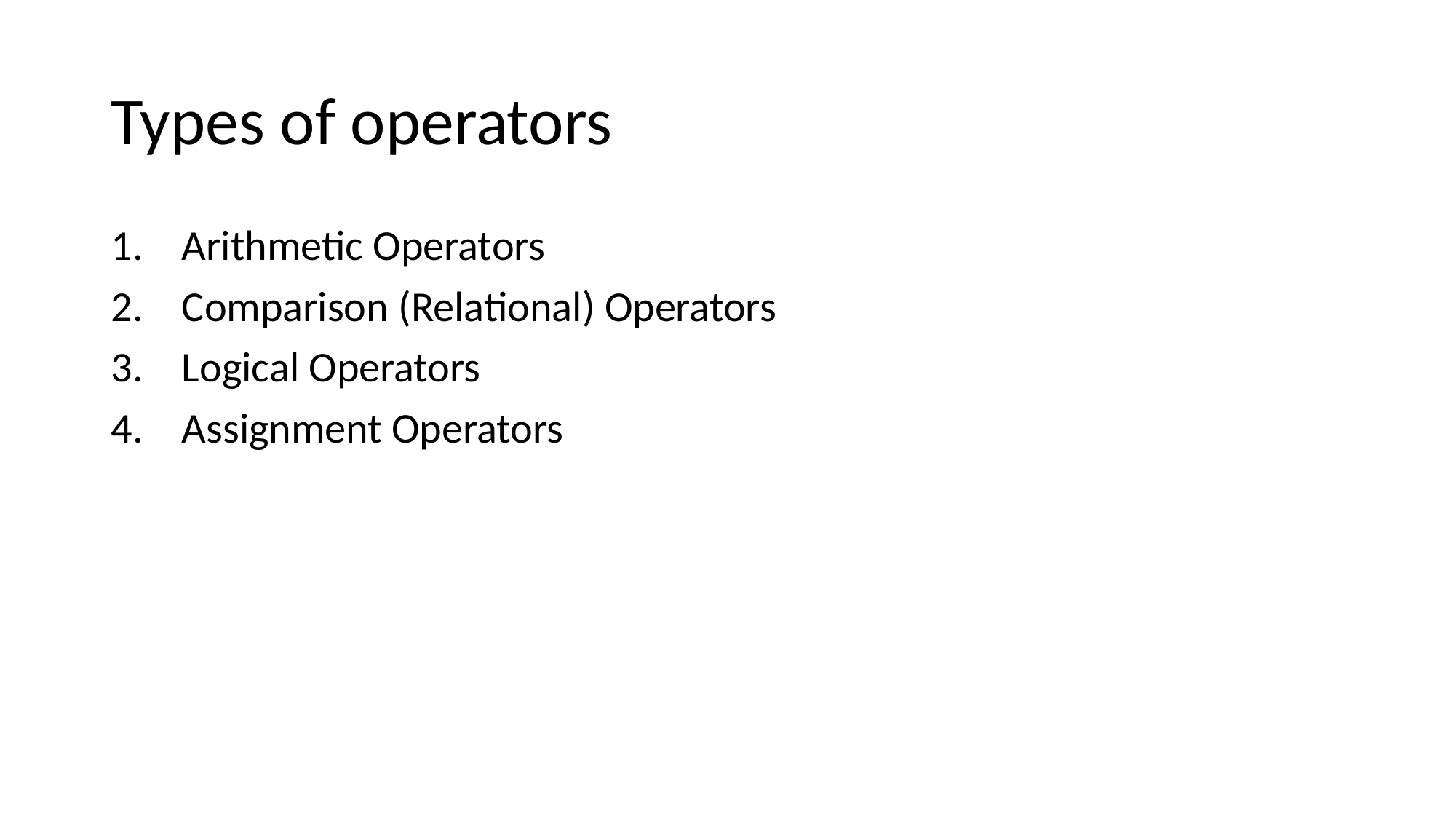

# Types of operators
 Arithmetic Operators
 Comparison (Relational) Operators
 Logical Operators
 Assignment Operators